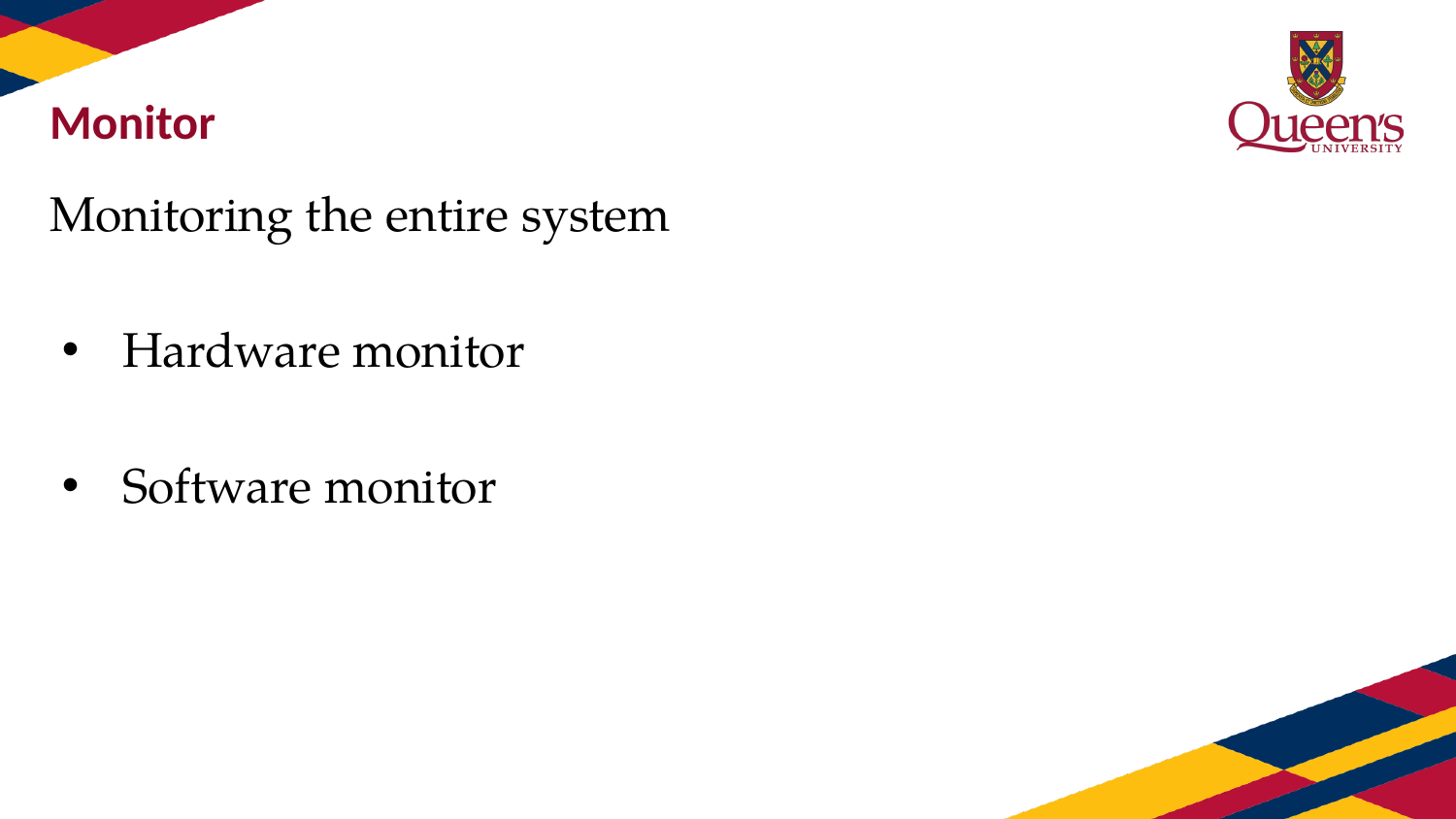

# Monitor
Monitoring the entire system

Hardware monitor

Software monitor